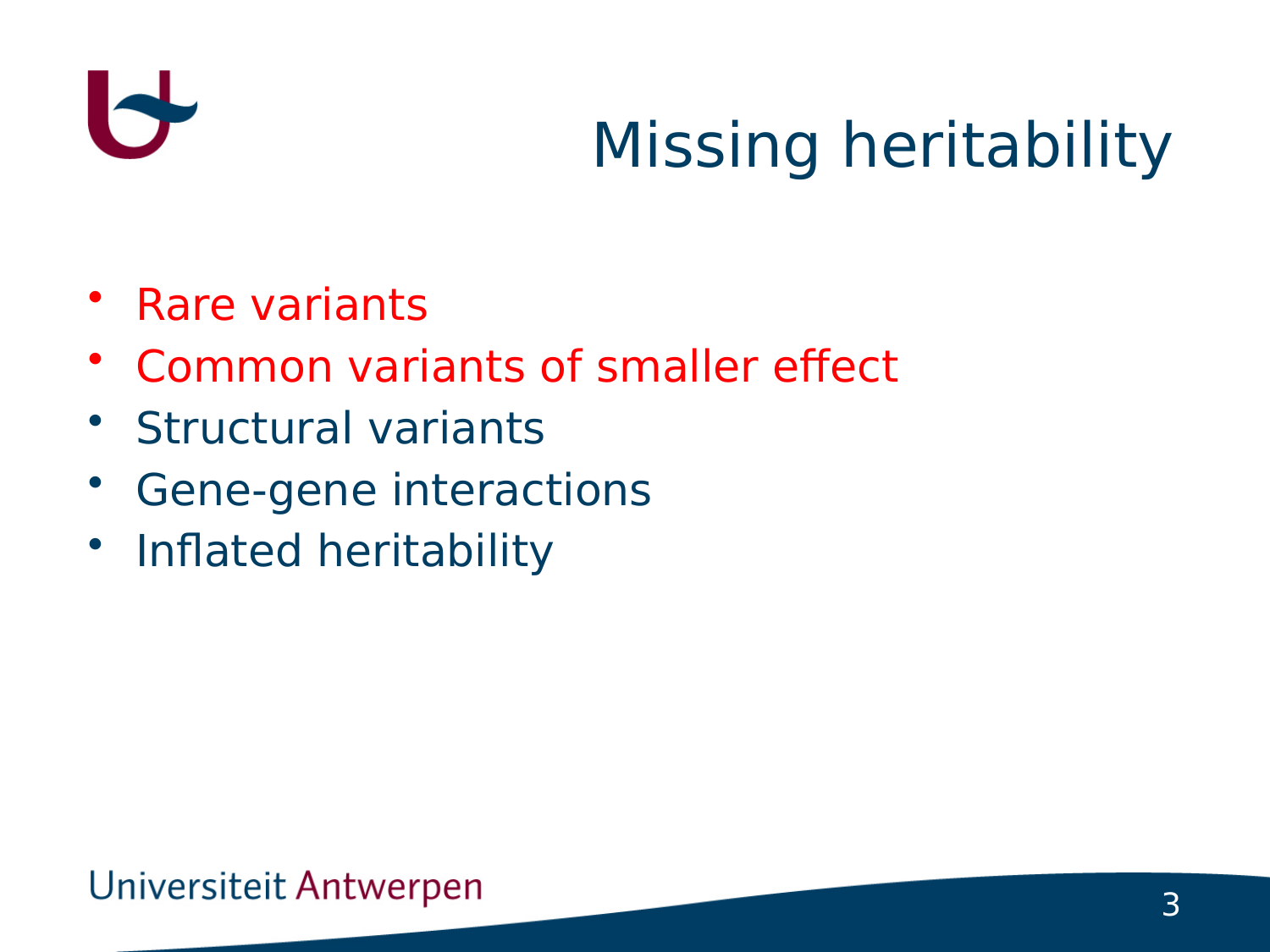

# Missing heritability
Rare variants
Common variants of smaller effect
Structural variants
Gene-gene interactions
Inflated heritability